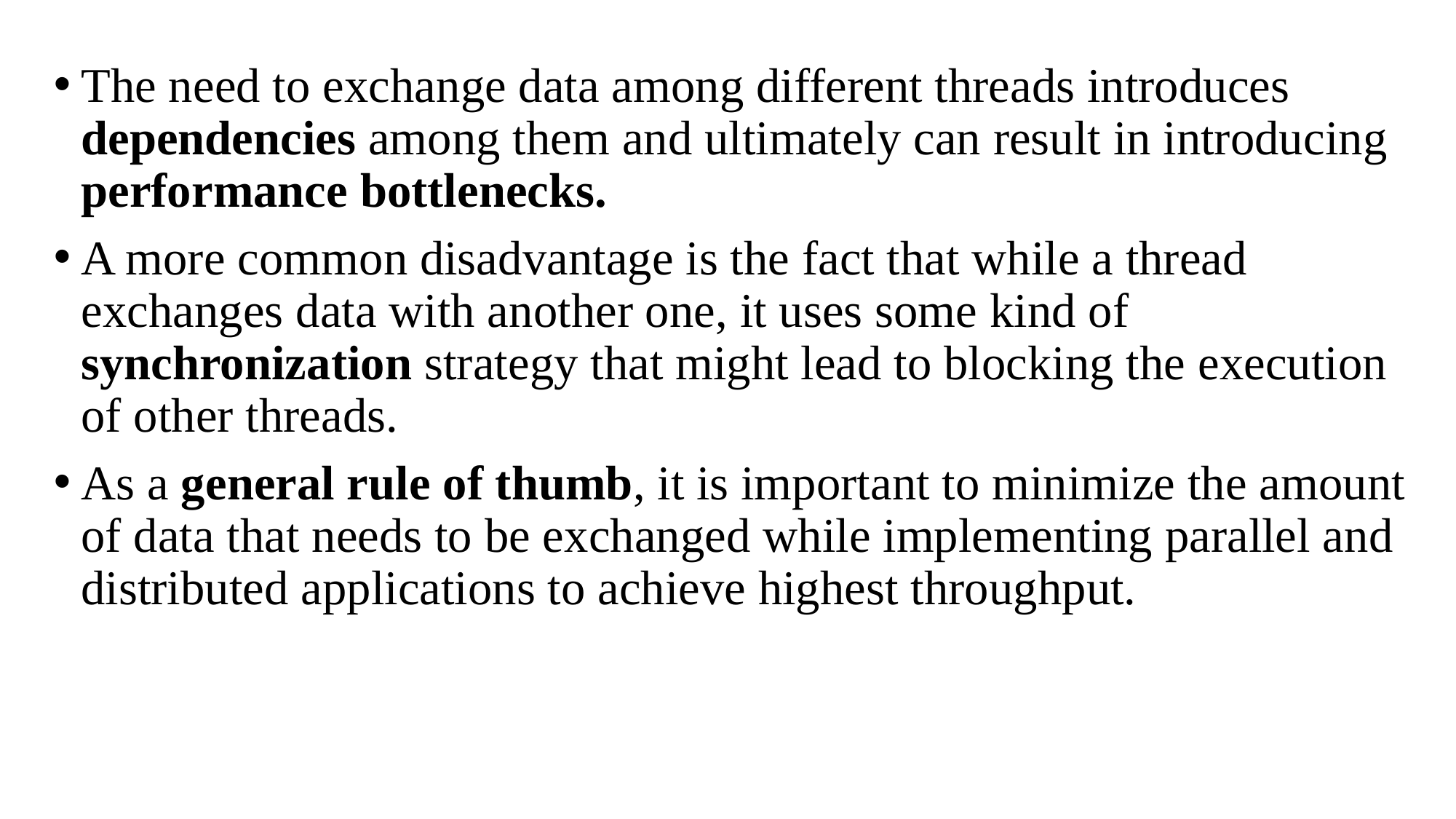

The need to exchange data among different threads introduces dependencies among them and ultimately can result in introducing performance bottlenecks.
A more common disadvantage is the fact that while a thread exchanges data with another one, it uses some kind of synchronization strategy that might lead to blocking the execution of other threads.
As a general rule of thumb, it is important to minimize the amount of data that needs to be exchanged while implementing parallel and distributed applications to achieve highest throughput.